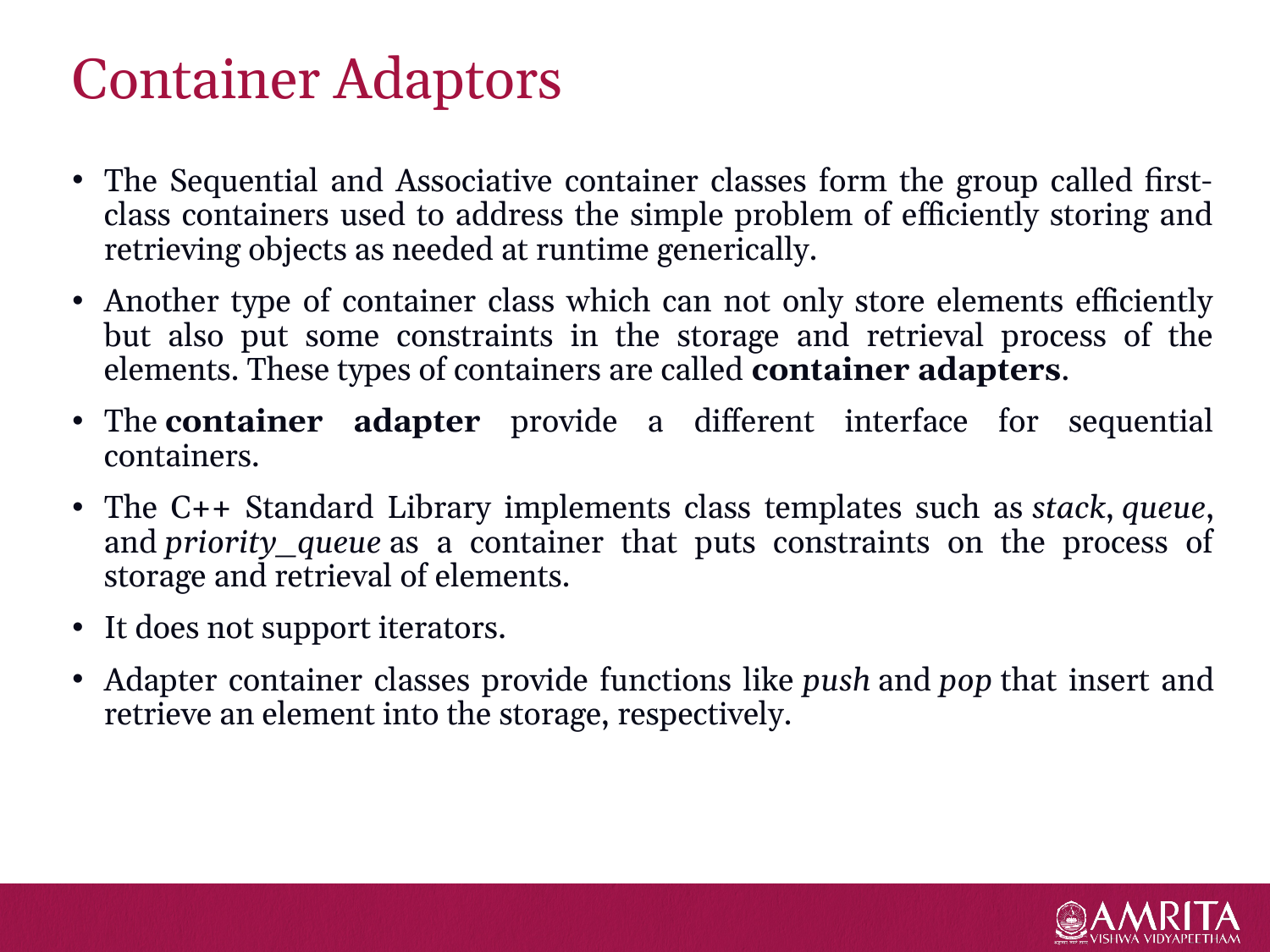

# Container Adaptors
The Sequential and Associative container classes form the group called first-class containers used to address the simple problem of efficiently storing and retrieving objects as needed at runtime generically.
Another type of container class which can not only store elements efficiently but also put some constraints in the storage and retrieval process of the elements. These types of containers are called container adapters.
The container adapter provide a different interface for sequential containers.
The C++ Standard Library implements class templates such as stack, queue, and priority_queue as a container that puts constraints on the process of storage and retrieval of elements.
It does not support iterators.
Adapter container classes provide functions like push and pop that insert and retrieve an element into the storage, respectively.